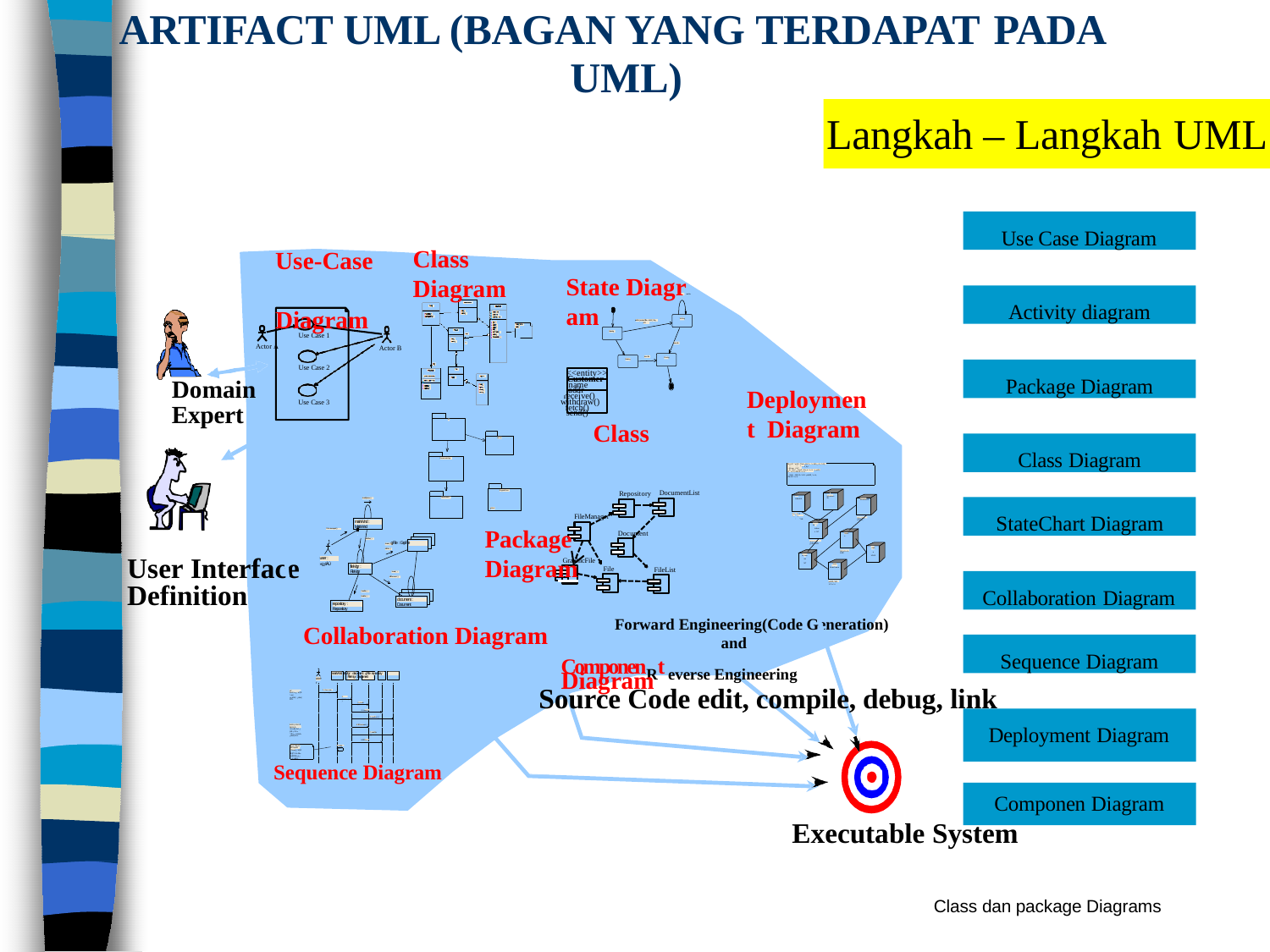

# ARTIFACT UML (BAGAN YANG TERDAPAT PADA
UML)
Langkah – Langkah UML

Use Case Diagram
Class  Diagram
Use-Case  Diagram

State Diagradd file  am
Activity diagram

Writing

add file [ numberOffile= =MAX ] /  flag OFF

Openning

Use Case 1

close file
Actor A

Actor B

close file

Closing

Reading

Package Diagram

Use Case 2
<<entity>>

Customer
Domain
Expert
name

Deployment  Diagram
addr

receive()

withdraw()
Use Case 3
fetch()

send()

Class

UI

Class Diagram

MFC

DocumentApp

ºÐ»ê È¯ °æÀÇ ÇÏµå¿ þ¾î¹× ³× Æ®¿÷À¸·ÎÀÇ Á¤º¸ ½Ã½ºÅÛ ¿¬ °á ¸ðµ¨

- À©µµ¿ ì 95 : Å¬ ¶óÀÌ¾ðÆ®

- À©µµ¿ ì NT: ÀÀ¿ ë¼•¹ö

- À¯ ´Ð½º ¸Ó½Å: ÀÀ¿ë ¼•¹ö ¹× µ¥ÀÌ Å¸ ¼•¹ö, Åë½Å ¼•¹ö
- I BM ¸ÞÀÎÇÁ·¹ÀÓ : µ¥ÀÌÅ¸ ¼•¹ö, Åë½Å ¼•¹ö

DocumentList

RogueWave

Repository

Windows95

W indow95

Persistence

9: sortByName ( )

Windows95

StateChart Diagram

global

FileManager

¹®¼•°ü¸®
Å¬ ¶óÀÌ ¾ðÆ®. EXE

¹®¼•°ü¸® ¾ÖÇÃ¸´

mainWnd : MainWnd

L

W indows  NT
Package  Diagram

1: Doc view request ( )
Document

Solaris

2: fetchDoc( )

¹®¼•°ü¸® ¿£Áø.EXE

4: create ( ) gFile : GrpFile
8: fillFile ( )

Alpha  UNIX

ÀÀ¿ë¼•¹ö. EXE

User Interface

Windows  NT

user : »ç¿ëÀÚ
GraphicFile

IBM
Mainf rame

fileMgr : FileMgr

File

FileList

3: create ( )

Collaboration Diagram

6: fillDocument ( )

Definition

µ¥ÀÌÅ¸º£ÀÌ ½º¼•¹ö

7: readFile ( )

5: readDoc ( )

document : Document

repository : Repository

Forward Engineering(Code Generation)
and
Collaboration Diagram
Sequence Diagram
ComponenRt everse Engineering

Diagram

mainWnd fileMgr : document : gFile repository

FileMgr Document

user

Source Code edit, compile, debug, link

1: Doc v iew  request ( )

Æ¯ Á¤¹®¼•¿¡ ´ëÇÑ º¸±â¸¦
»ç¿ëÀÚ°¡ ¿äÃ»ÇÑ´Ù.

2: fetchDoc( )

3: create ( )

4: create ( )

5: readDoc ( )

Deployment Diagram

È•ÀÏ°ü¸® ÀÚ´Â ÀÐ¾î¿Â
¹®¼•ÀÇ Á¤º¸¸¦ ÇØ´ç ¹®¼•
°´Ã¼¿¡ ¼³Á¤À» ¿äÃ»ÇÑ´Ù.

6: fillDocument ( )

7: readFile ( )

8: fillFile ( )

È•¸é °´Ã¼´Â ÀÐ¾îµéÀÎ
°´Ã¼µé¿¡ ´ëÇØ ÀÌ¸§º°·Î  Á¤·ÄÀ» ½ÃÄÑ È•¸é¿¡
º¸¿© ÁØ´Ù.

9: sortBy Name ( )

Sequence Diagram

Componen Diagram
Executable System
Class dan package Diagrams